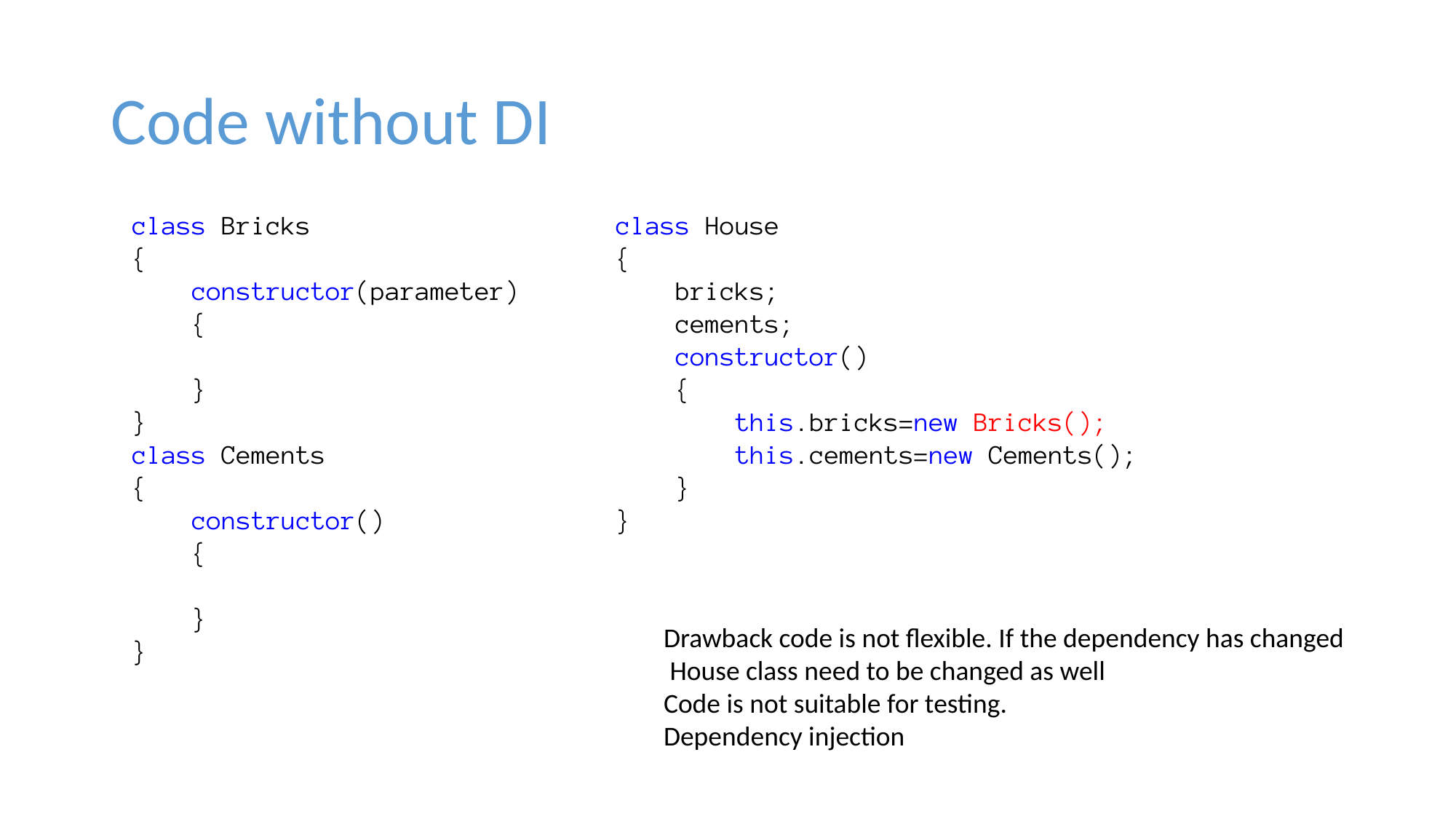

# Code without DI
class Bricks
{
    constructor(parameter)
    {

    }
}
class Cements
{
    constructor()
    {
    }
}

class House
{
    bricks;
    cements;
    constructor()
    {
        this.bricks=new Bricks();
        this.cements=new Cements();
    }
}
Drawback code is not flexible. If the dependency has changed
 House class need to be changed as well
Code is not suitable for testing.
Dependency injection